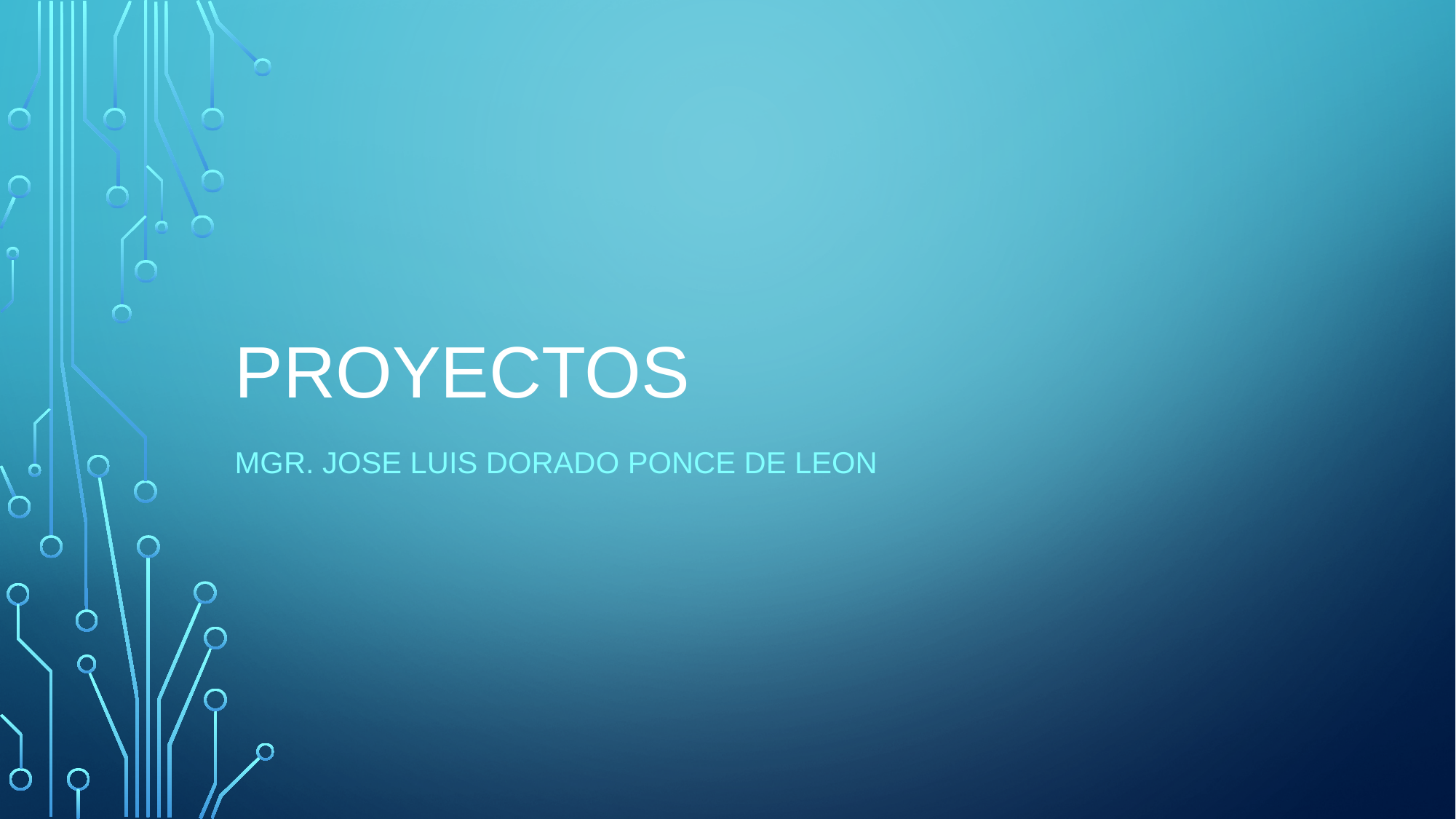

# Proyectos
Mgr. Jose Luis Dorado Ponce de leon